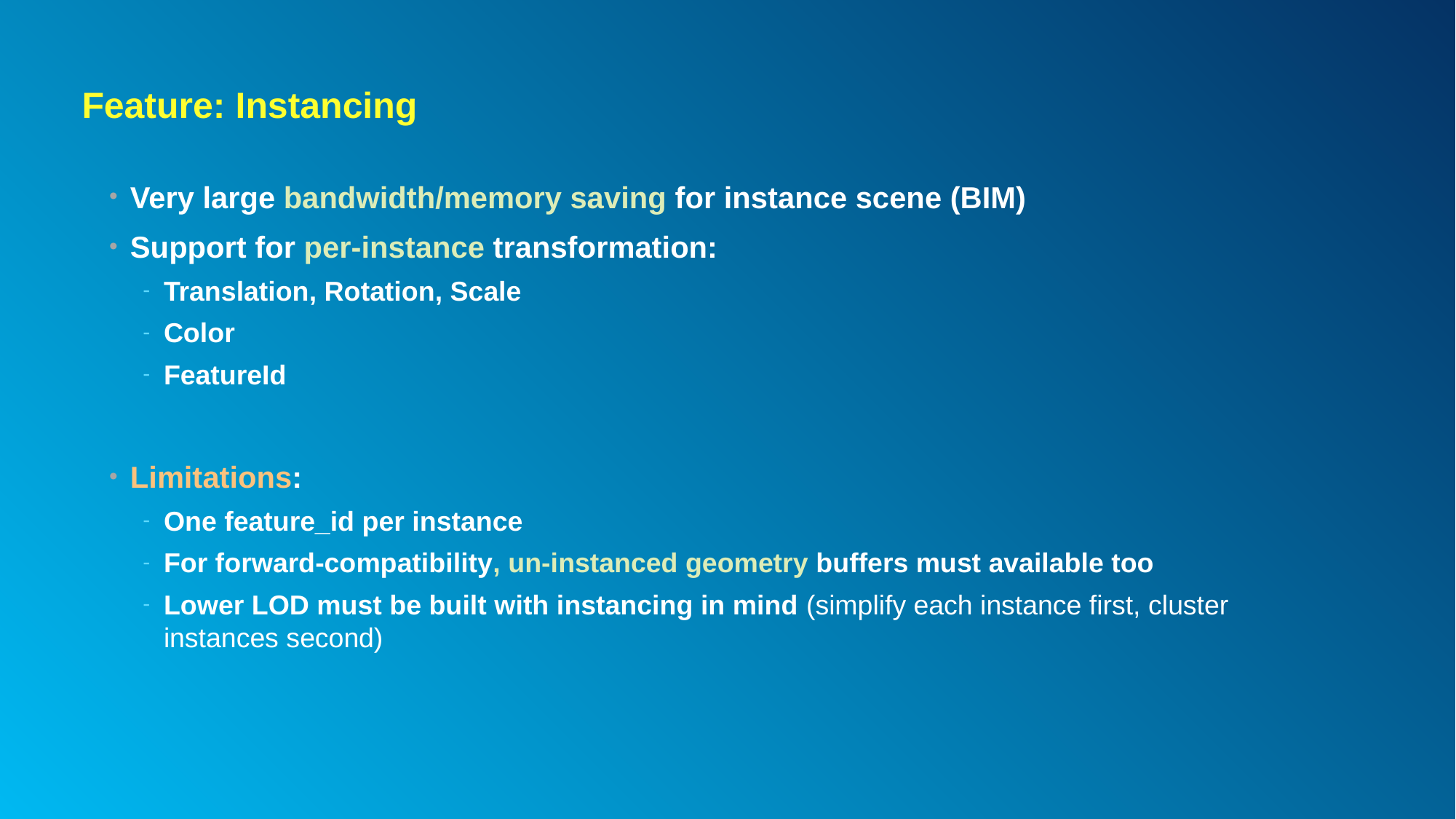

# Feature: Instancing
Very large bandwidth/memory saving for instance scene (BIM)
Support for per-instance transformation:
Translation, Rotation, Scale
Color
FeatureId

Limitations:
One feature_id per instance
For forward-compatibility, un-instanced geometry buffers must available too
Lower LOD must be built with instancing in mind (simplify each instance first, cluster instances second)